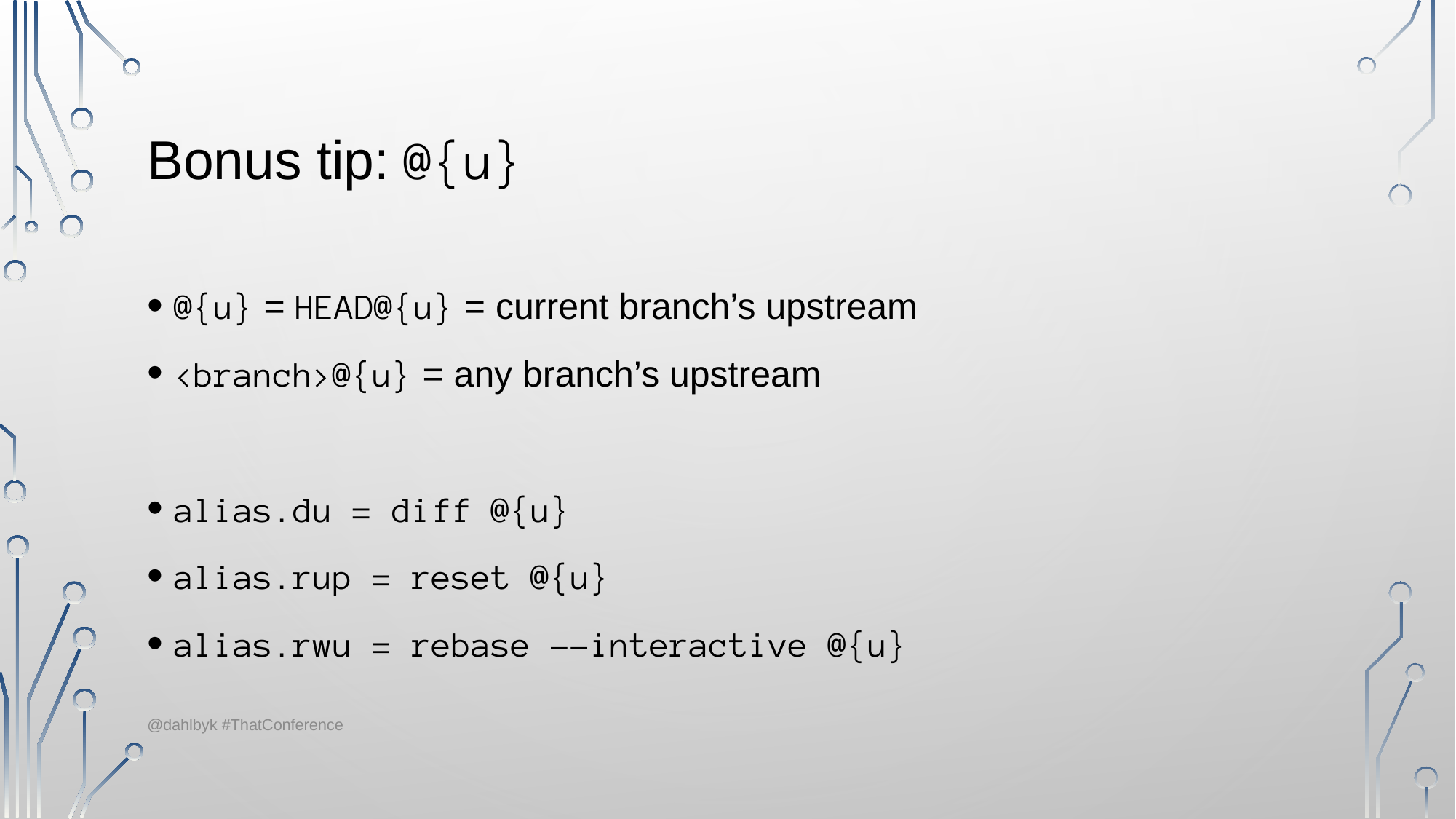

# Bonus tip: @{u}
@{u} = HEAD@{u} = current branch’s upstream
<branch>@{u} = any branch’s upstream

alias.du = diff @{u}
alias.rup = reset @{u}
alias.rwu = rebase --interactive @{u}
@dahlbyk #ThatConference